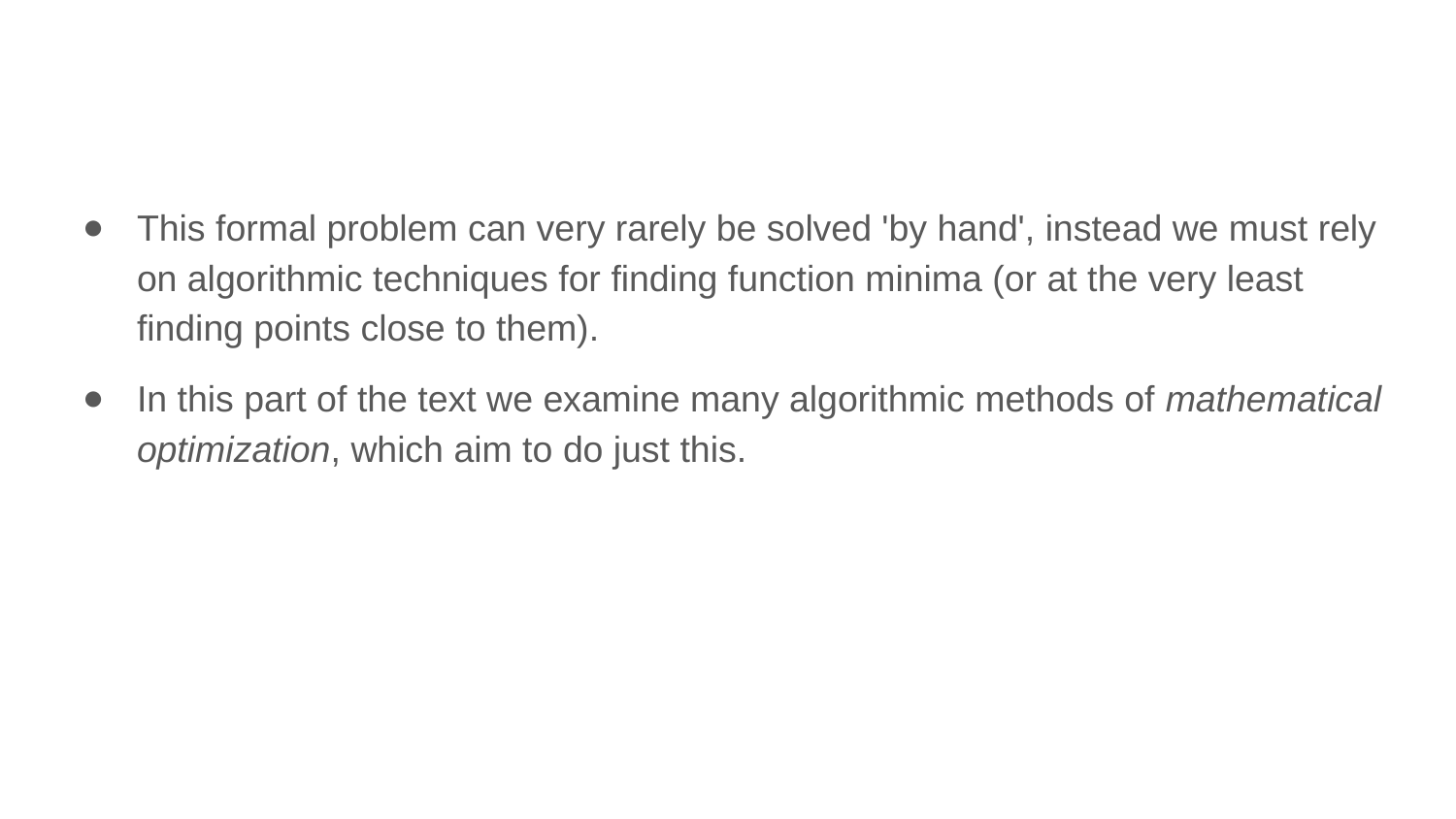

This formal problem can very rarely be solved 'by hand', instead we must rely on algorithmic techniques for finding function minima (or at the very least finding points close to them).
In this part of the text we examine many algorithmic methods of mathematical optimization, which aim to do just this.